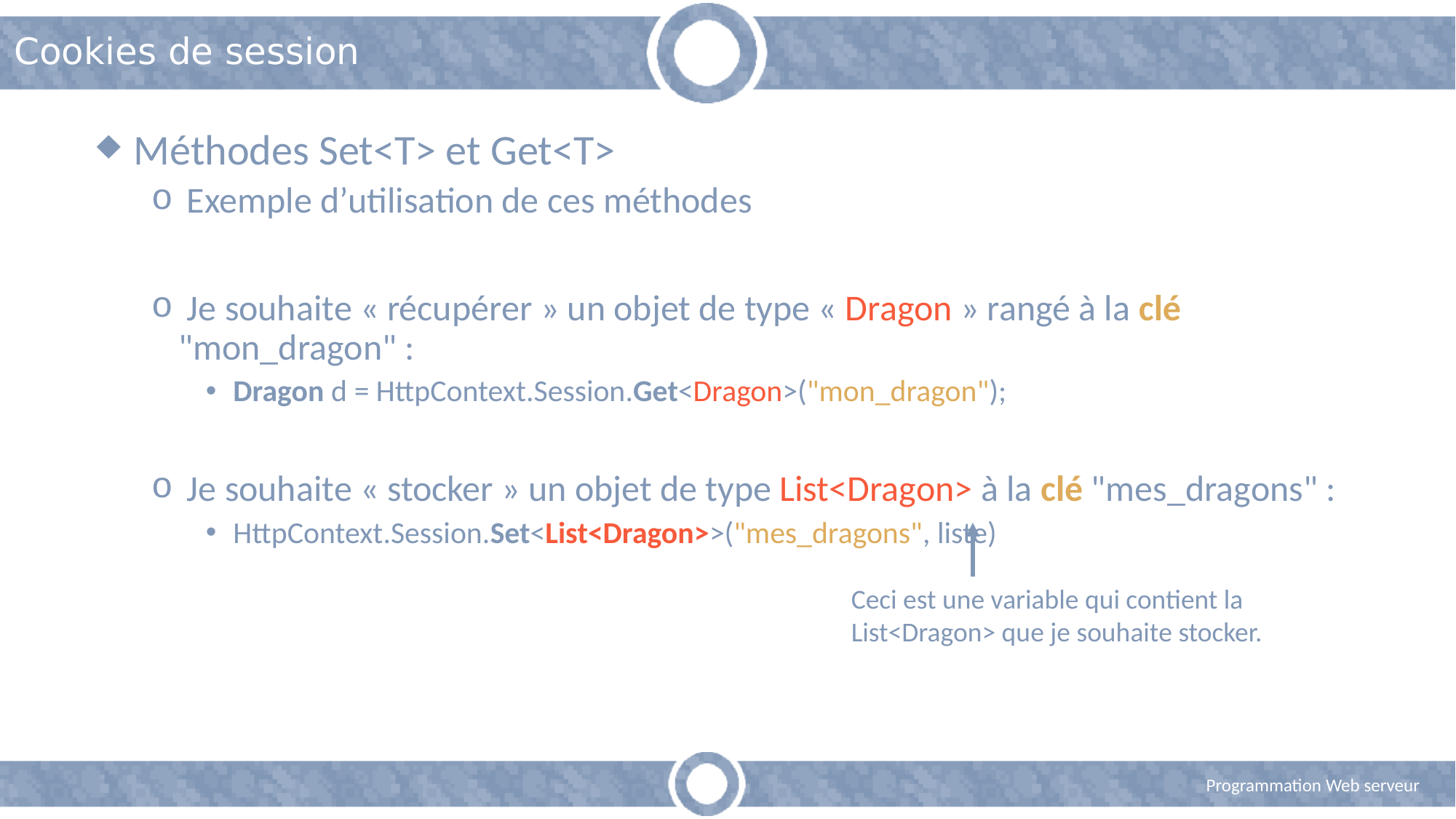

# Cookies de session
 Méthodes Set<T> et Get<T>
 Exemple d’utilisation de ces méthodes

 Je souhaite « récupérer » un objet de type « Dragon » rangé à la clé "mon_dragon" :
Dragon d = HttpContext.Session.Get<Dragon>("mon_dragon");

 Je souhaite « stocker » un objet de type List<Dragon> à la clé "mes_dragons" :
HttpContext.Session.Set<List<Dragon>>("mes_dragons", liste)
Ceci est une variable qui contient la List<Dragon> que je souhaite stocker.